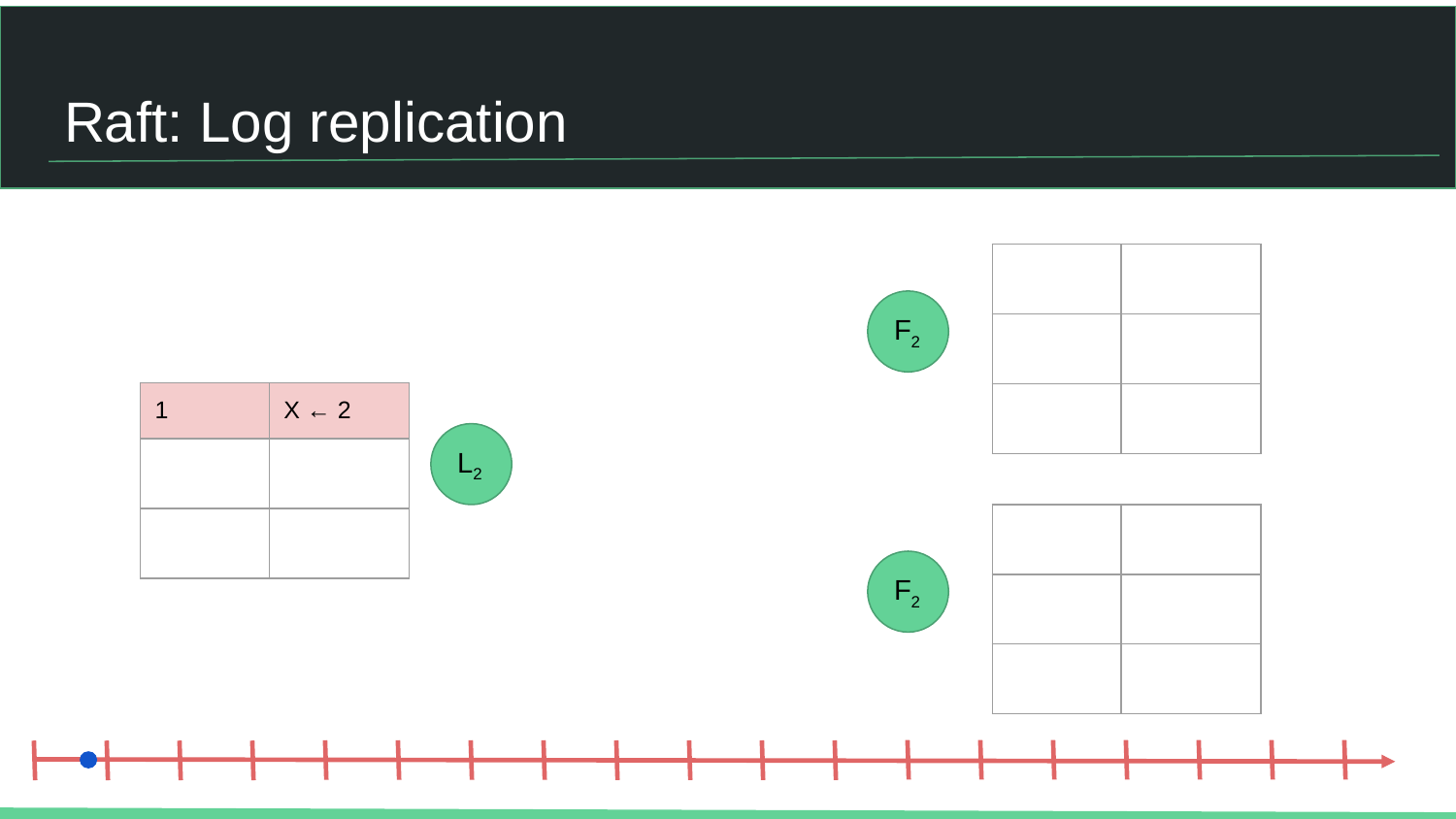

# Raft: Log replication
|  |  |
| --- | --- |
|  |  |
|  |  |
F2
| 1 | X ← 2 |
| --- | --- |
|  |  |
|  |  |
L2
|  |  |
| --- | --- |
|  |  |
|  |  |
F2